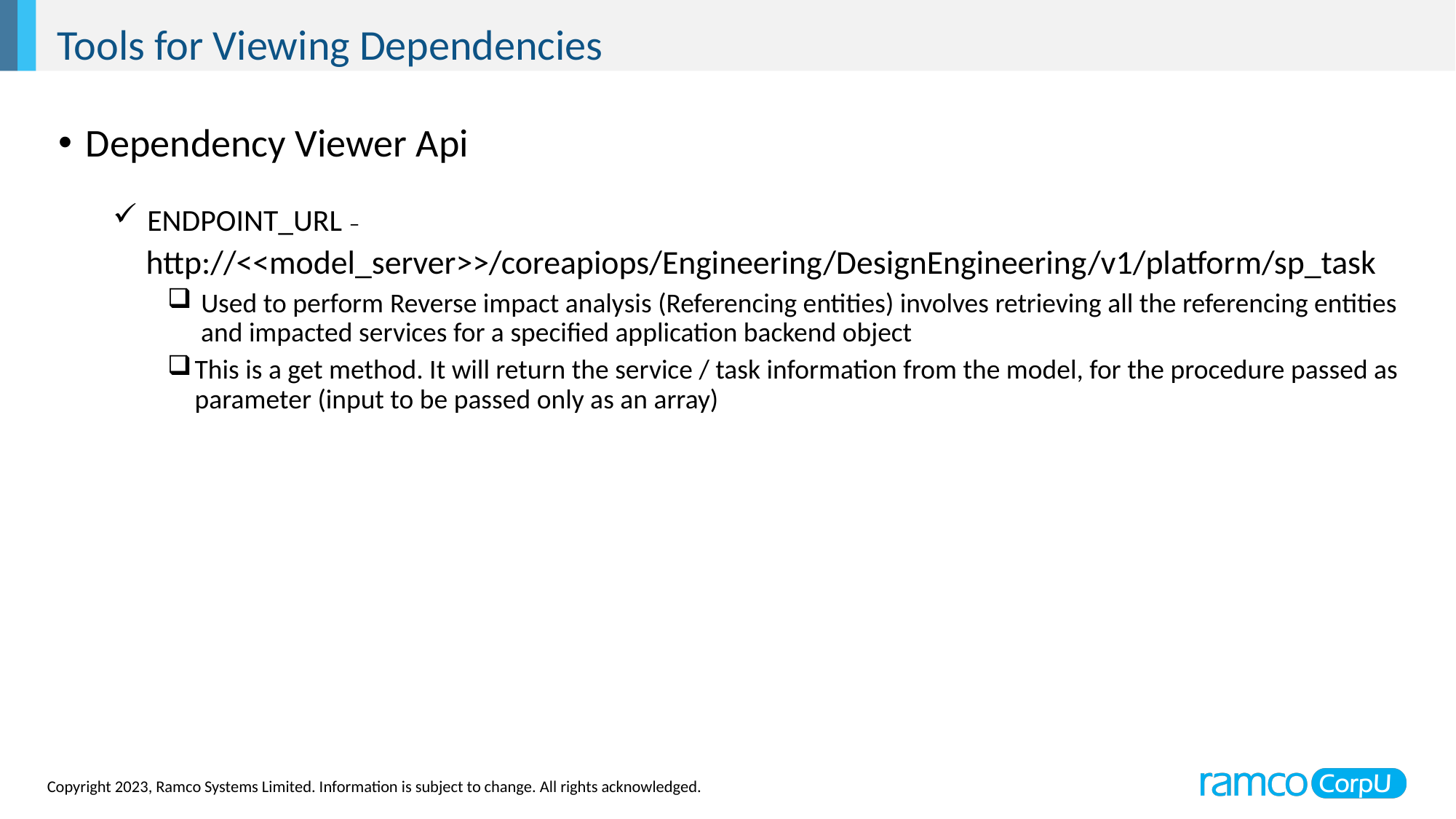

Tools for Viewing Dependencies
Dependency Viewer Api

 ENDPOINT_URL –
       http://<<model_server>>/coreapiops/Engineering/DesignEngineering/v1/platform/sp_task
 Used to perform Reverse impact analysis (Referencing entities) involves retrieving all the referencing entities
 and impacted services for a specified application backend object
This is a get method. It will return the service / task information from the model, for the procedure passed as parameter (input to be passed only as an array)